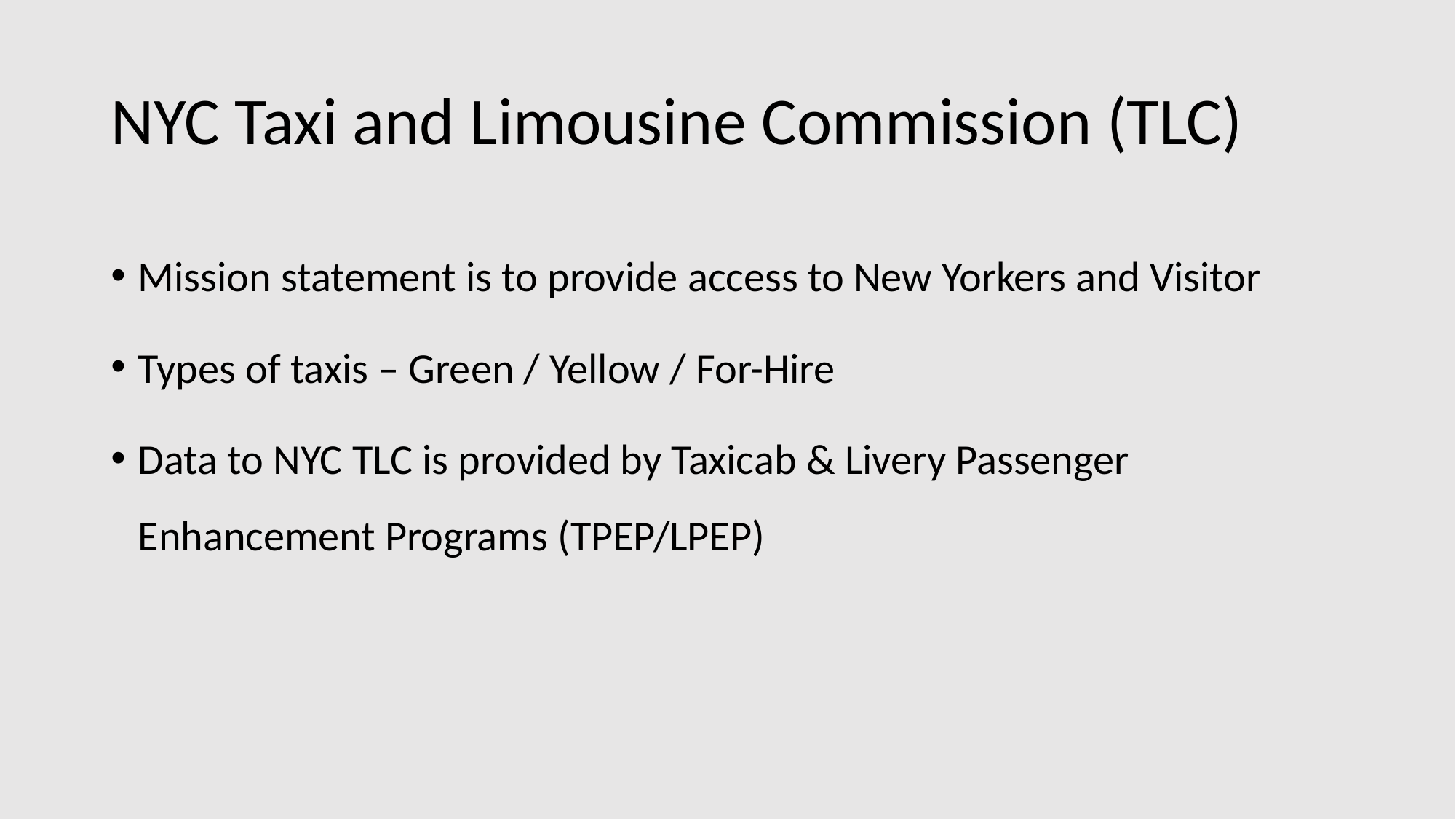

# NYC Taxi and Limousine Commission (TLC)
Mission statement is to provide access to New Yorkers and Visitor
Types of taxis – Green / Yellow / For-Hire
Data to NYC TLC is provided by Taxicab & Livery Passenger Enhancement Programs (TPEP/LPEP)